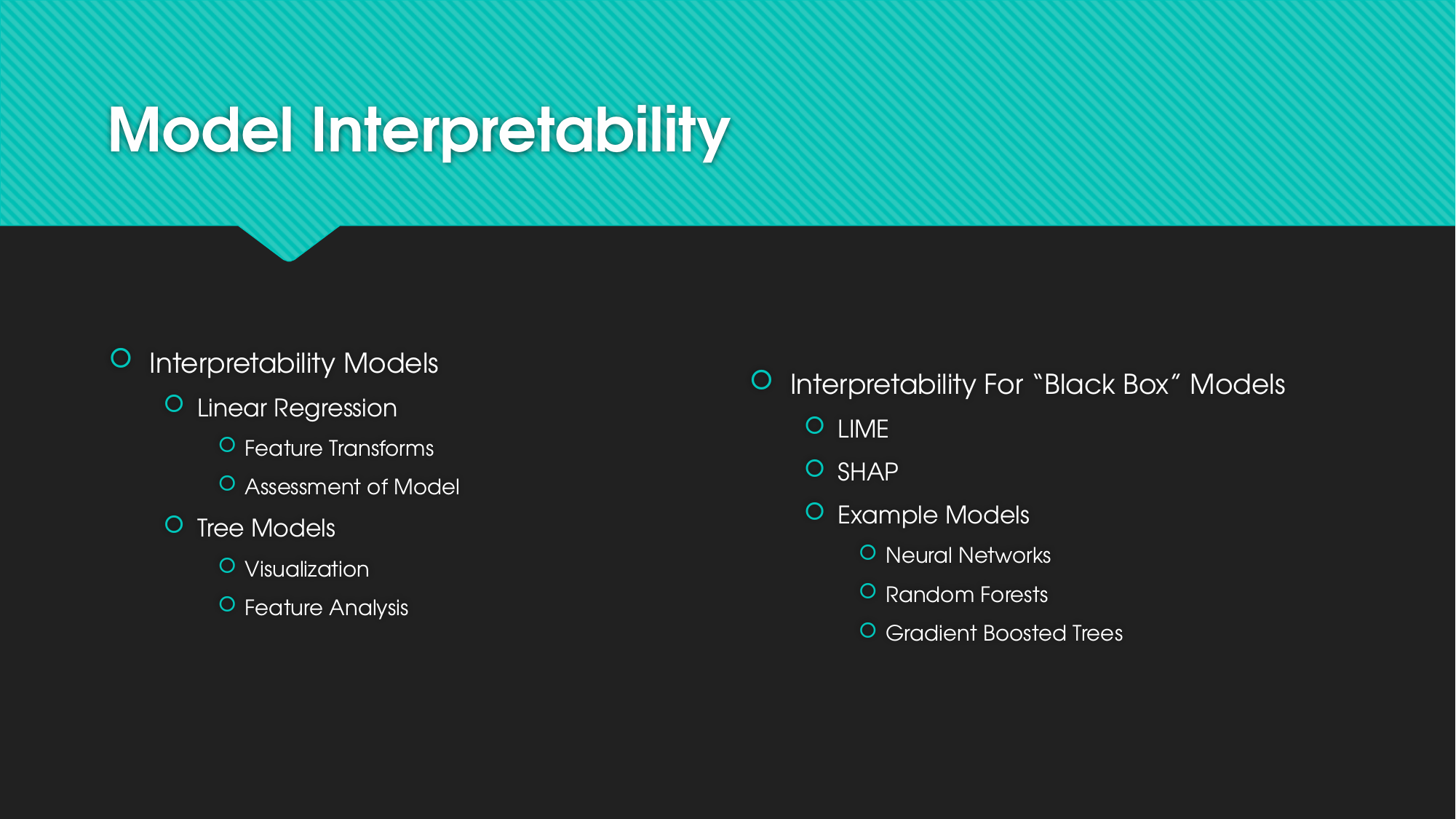

# Model Interpretability
Interpretability Models
Linear Regression
Feature Transforms
Assessment of Model
Tree Models
Visualization
Feature Analysis

Interpretability For “Black Box” Models
LIME
SHAP
Example Models
Neural Networks
Random Forests
Gradient Boosted Trees